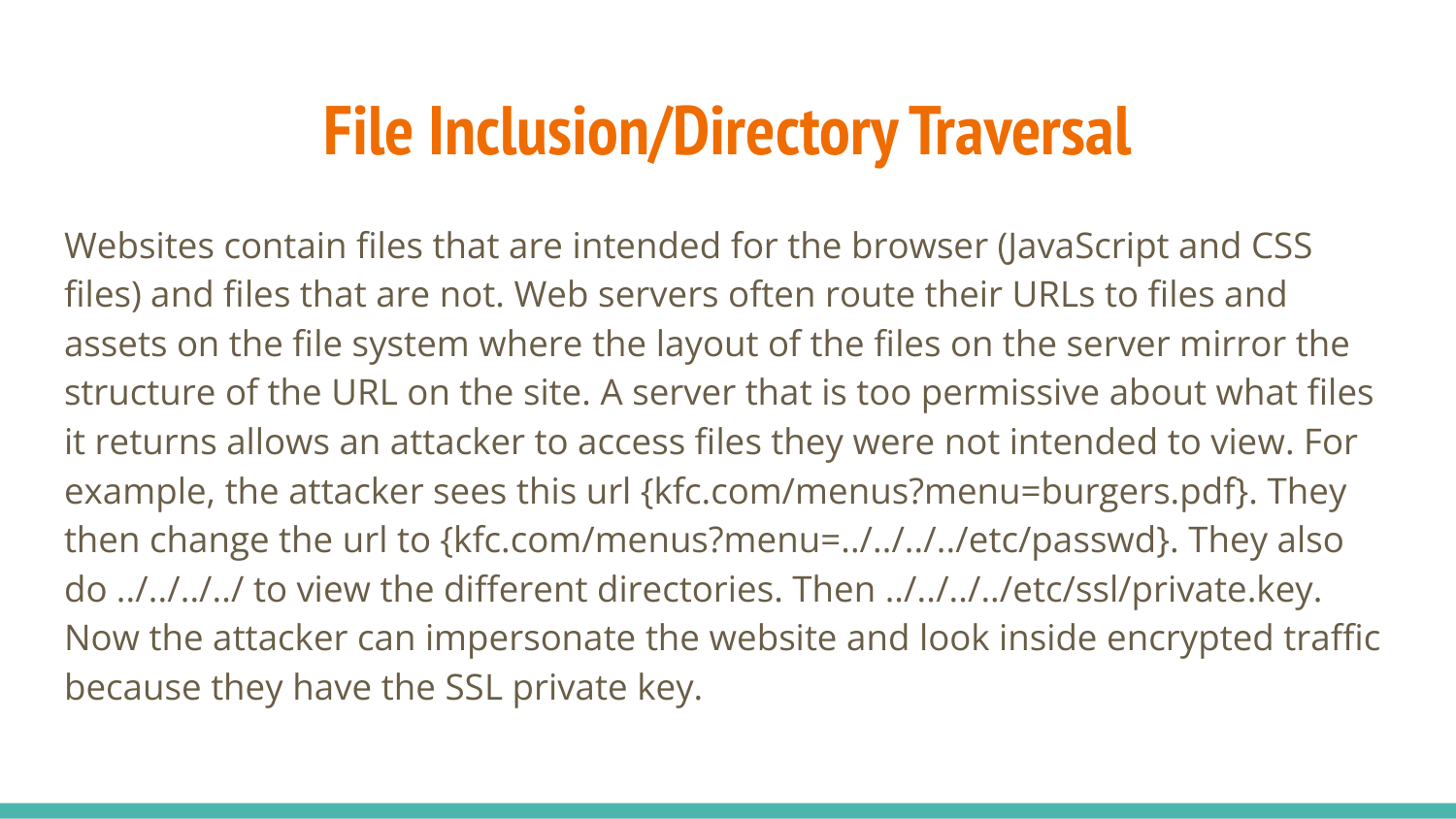

# File Inclusion/Directory Traversal
Websites contain files that are intended for the browser (JavaScript and CSS files) and files that are not. Web servers often route their URLs to files and assets on the file system where the layout of the files on the server mirror the structure of the URL on the site. A server that is too permissive about what files it returns allows an attacker to access files they were not intended to view. For example, the attacker sees this url {kfc.com/menus?menu=burgers.pdf}. They then change the url to {kfc.com/menus?menu=../../../../etc/passwd}. They also do ../../../../ to view the different directories. Then ../../../../etc/ssl/private.key. Now the attacker can impersonate the website and look inside encrypted traffic because they have the SSL private key.